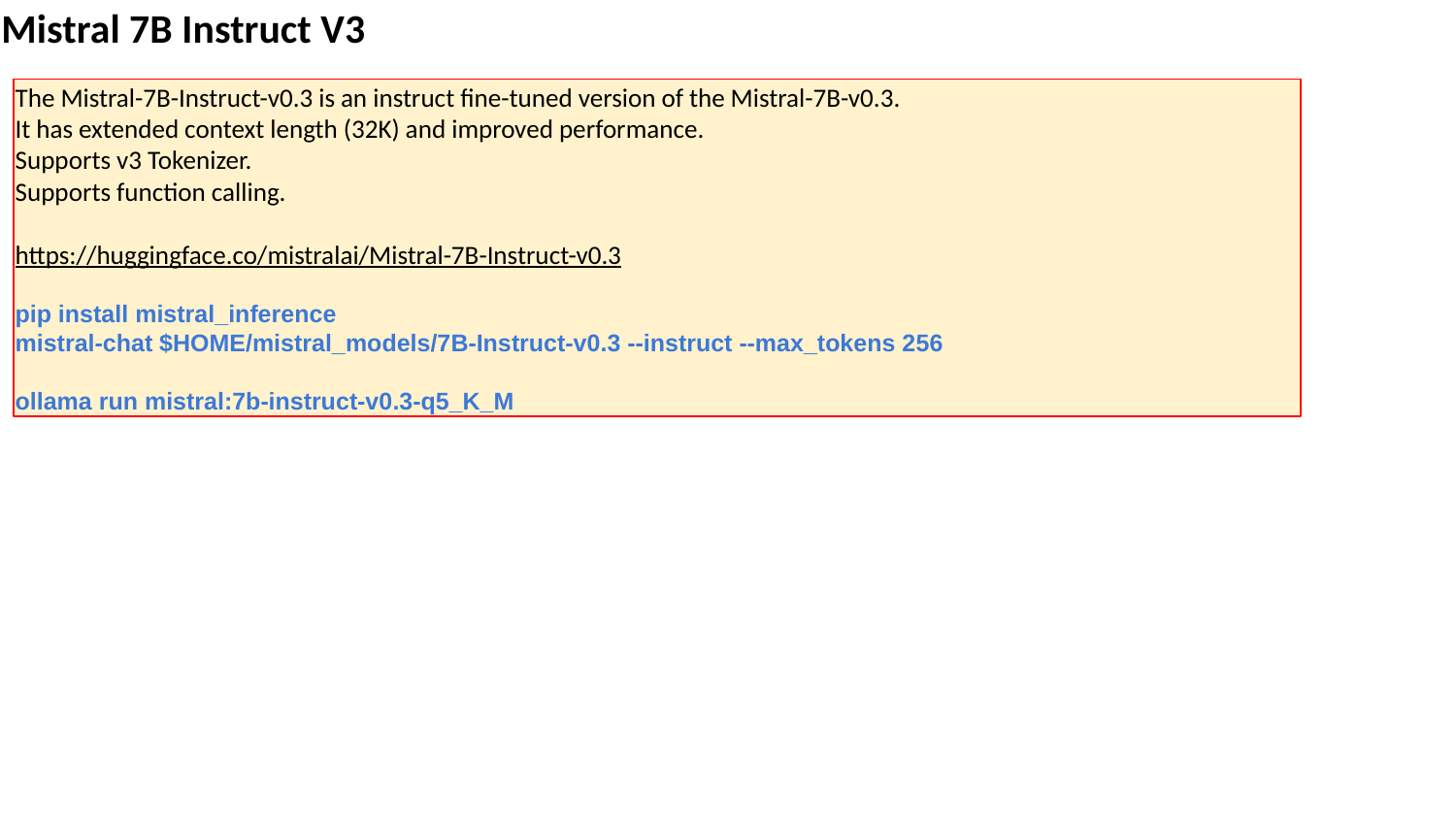

Mistral 7B Instruct V3
The Mistral-7B-Instruct-v0.3 is an instruct fine-tuned version of the Mistral-7B-v0.3.
It has extended context length (32K) and improved performance.
Supports v3 Tokenizer.
Supports function calling.

https://huggingface.co/mistralai/Mistral-7B-Instruct-v0.3

pip install mistral_inference
mistral-chat $HOME/mistral_models/7B-Instruct-v0.3 --instruct --max_tokens 256

ollama run mistral:7b-instruct-v0.3-q5_K_M